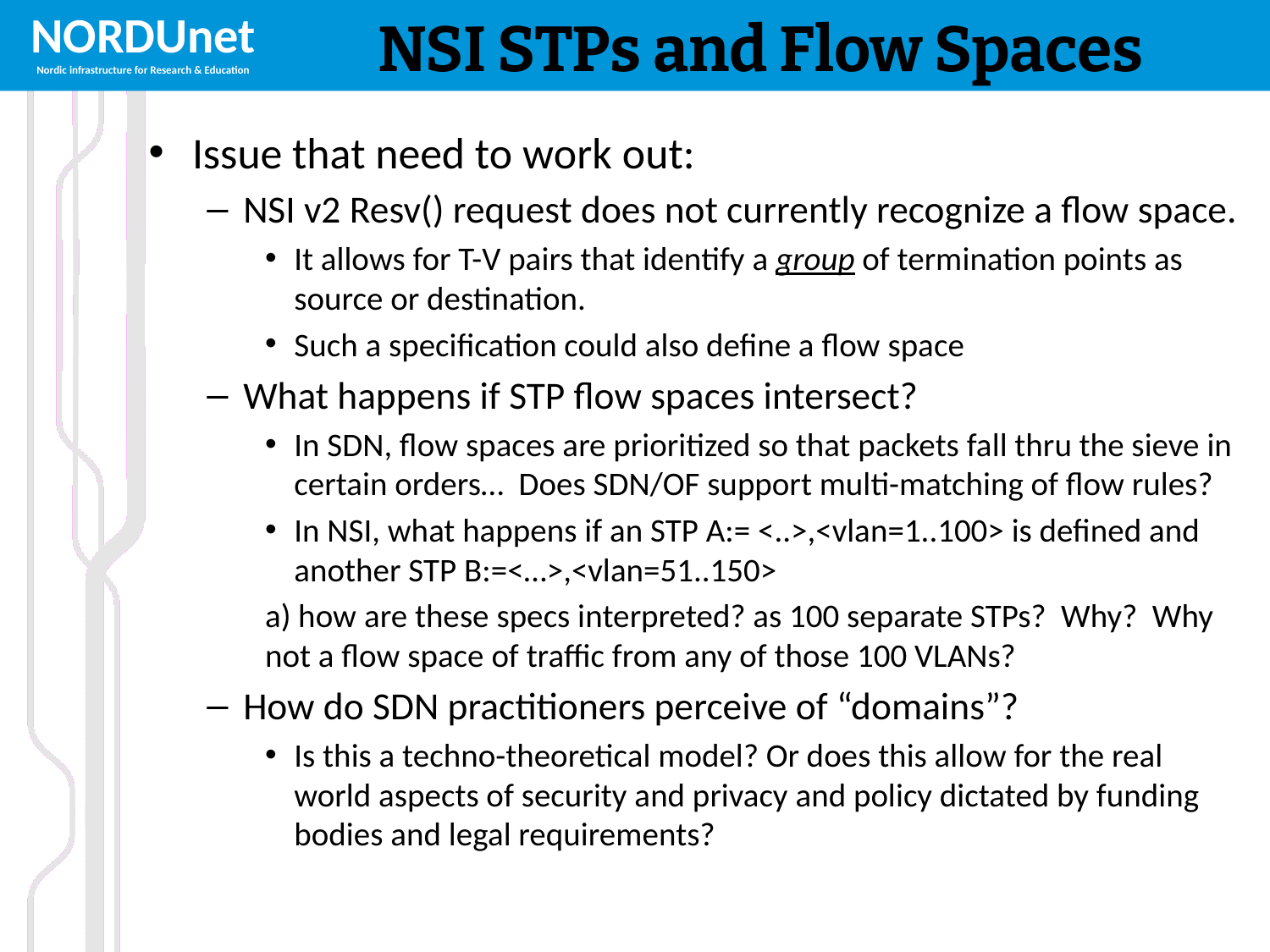

# NSI STPs and Flow Spaces
Issue that need to work out:
NSI v2 Resv() request does not currently recognize a flow space.
It allows for T-V pairs that identify a group of termination points as source or destination.
Such a specification could also define a flow space
What happens if STP flow spaces intersect?
In SDN, flow spaces are prioritized so that packets fall thru the sieve in certain orders…  Does SDN/OF support multi-matching of flow rules?
In NSI, what happens if an STP A:= <..>,<vlan=1..100> is defined and another STP B:=<…>,<vlan=51..150>
	a) how are these specs interpreted? as 100 separate STPs?  Why?  Why not a flow space of traffic from any of those 100 VLANs?
How do SDN practitioners perceive of “domains”?
Is this a techno-theoretical model? Or does this allow for the real world aspects of security and privacy and policy dictated by funding bodies and legal requirements?